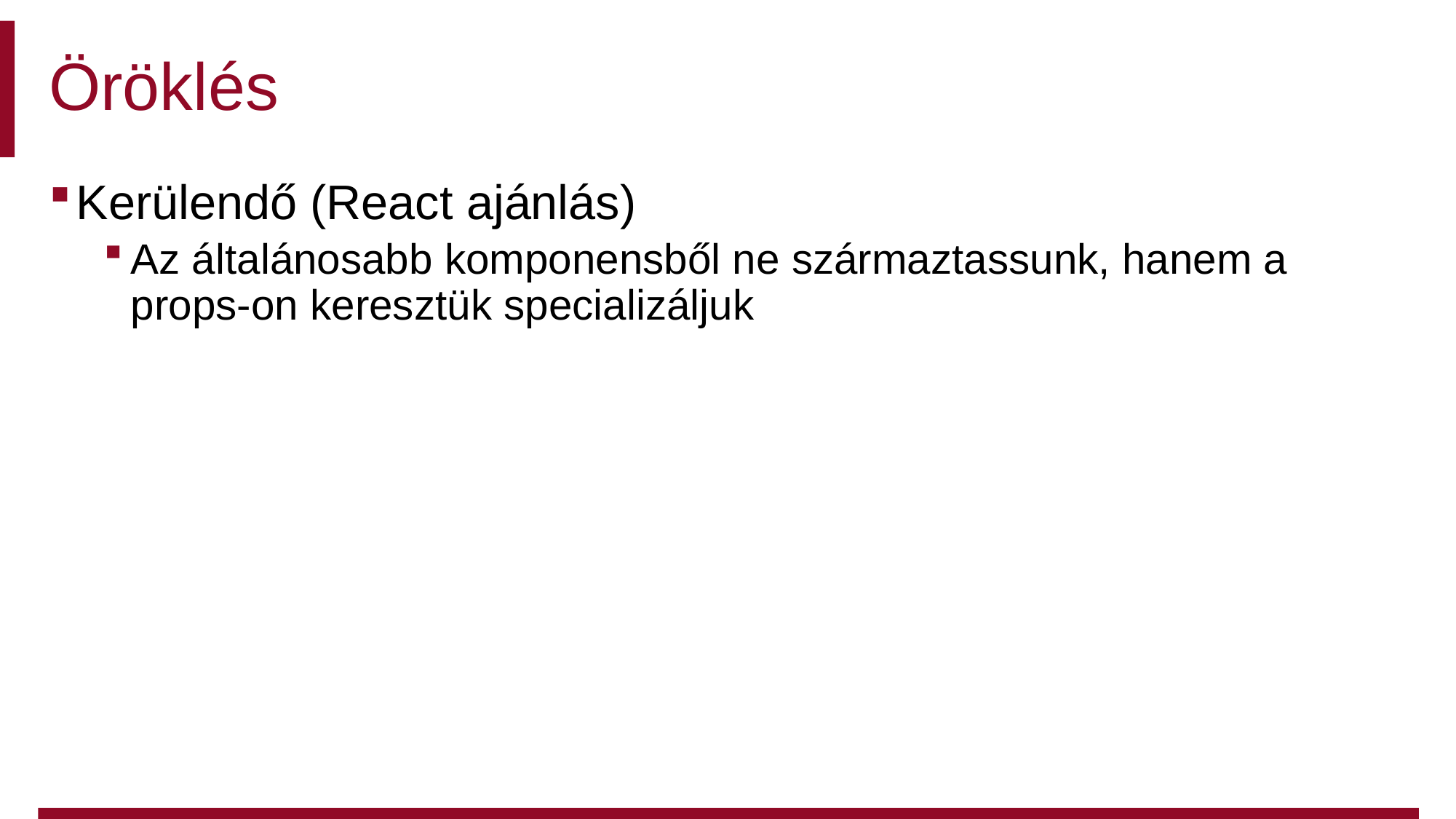

# Öröklés
Kerülendő (React ajánlás)
Az általánosabb komponensből ne származtassunk, hanem a props-on keresztük specializáljuk